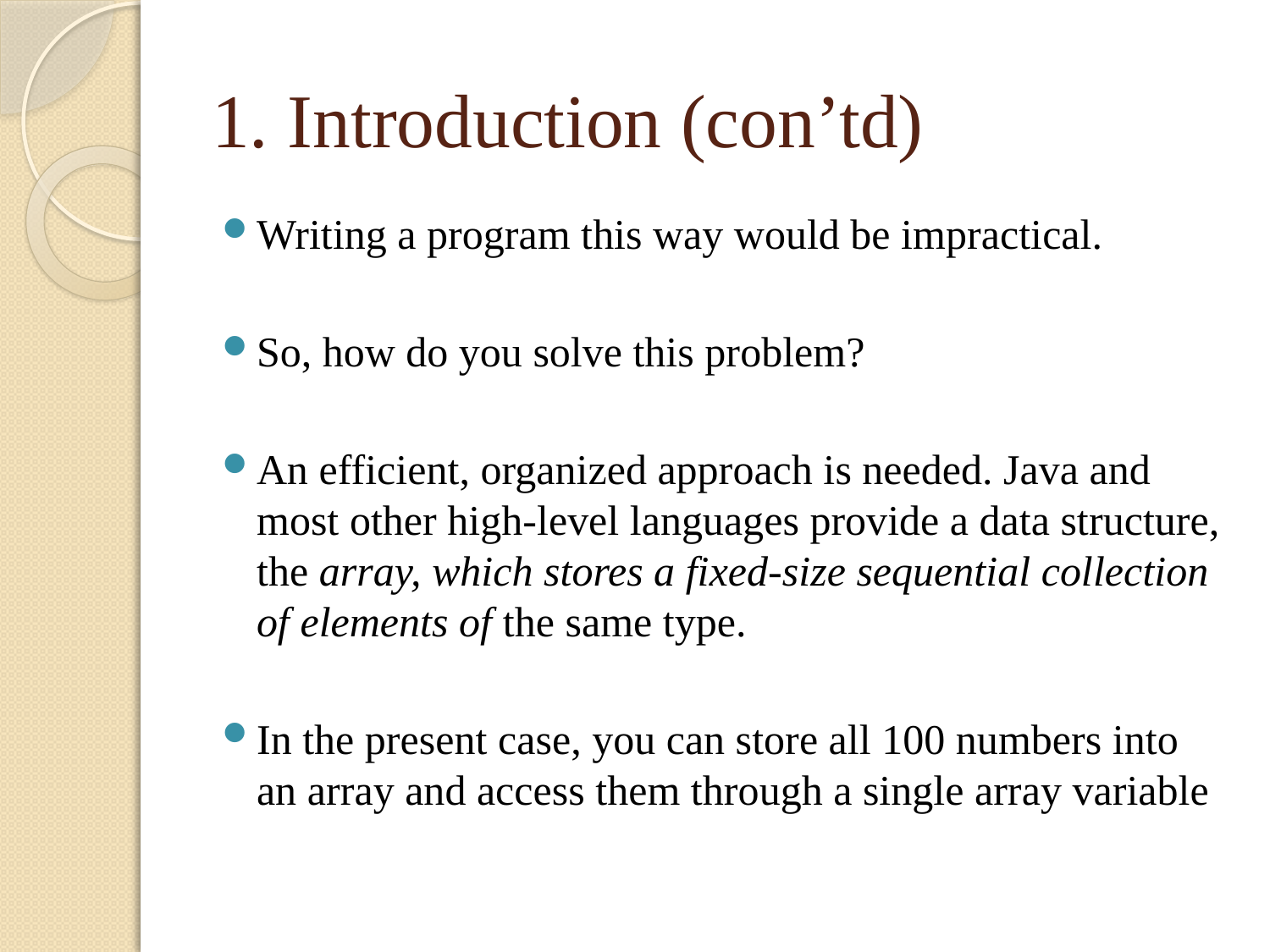

# 1. Introduction (con’td)
Writing a program this way would be impractical.

So, how do you solve this problem?

An efficient, organized approach is needed. Java and most other high-level languages provide a data structure, the array, which stores a fixed-size sequential collection of elements of the same type.

In the present case, you can store all 100 numbers into an array and access them through a single array variable